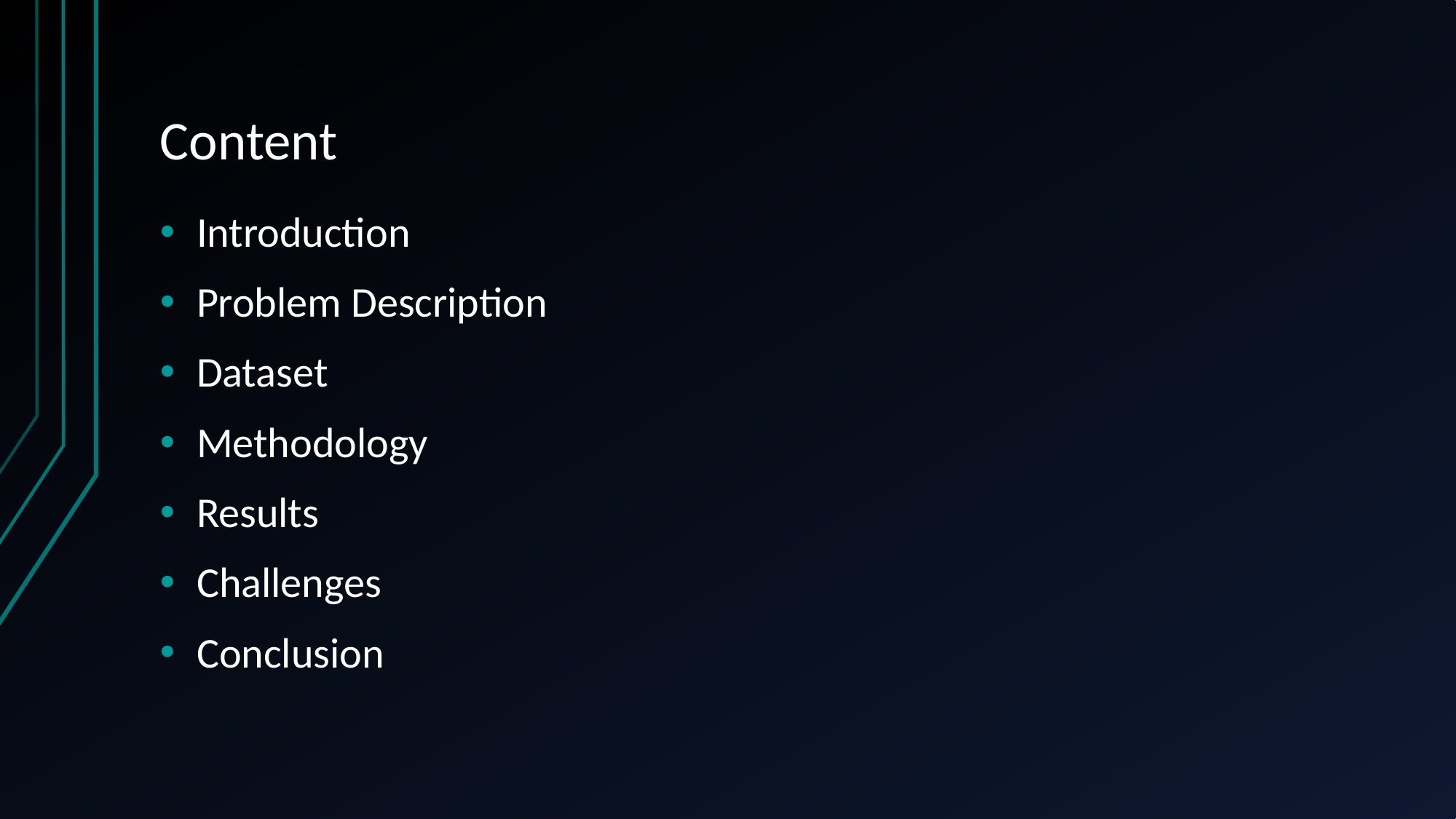

# Content
Introduction
Problem Description
Dataset
Methodology
Results
Challenges
Conclusion